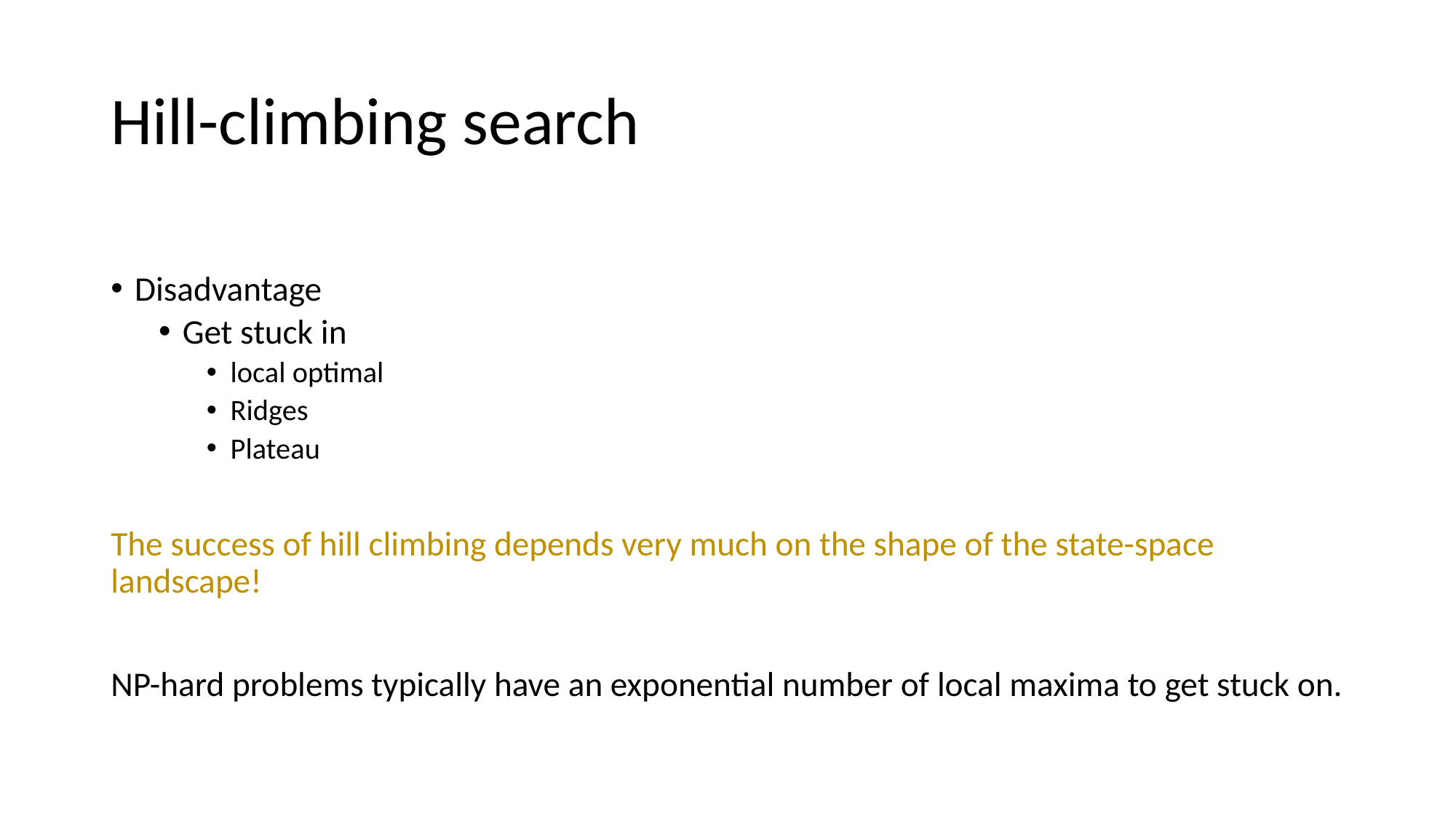

# Hill-climbing search

Disadvantage
Get stuck in
local optimal
Ridges
Plateau

The success of hill climbing depends very much on the shape of the state-space landscape!

NP-hard problems typically have an exponential number of local maxima to get stuck on.